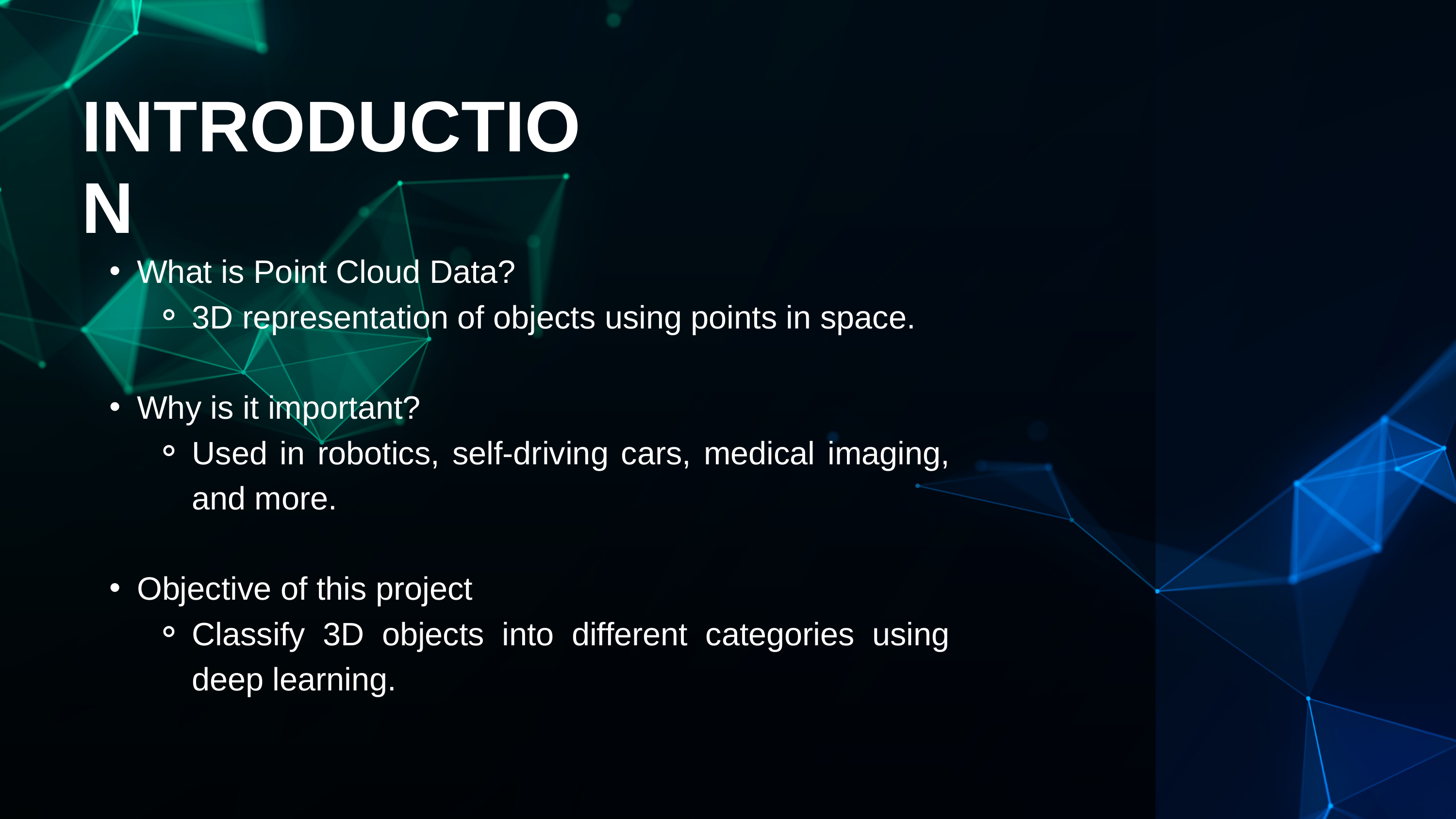

INTRODUCTION
What is Point Cloud Data?
3D representation of objects using points in space.

Why is it important?
Used in robotics, self-driving cars, medical imaging, and more.

Objective of this project
Classify 3D objects into different categories using deep learning.